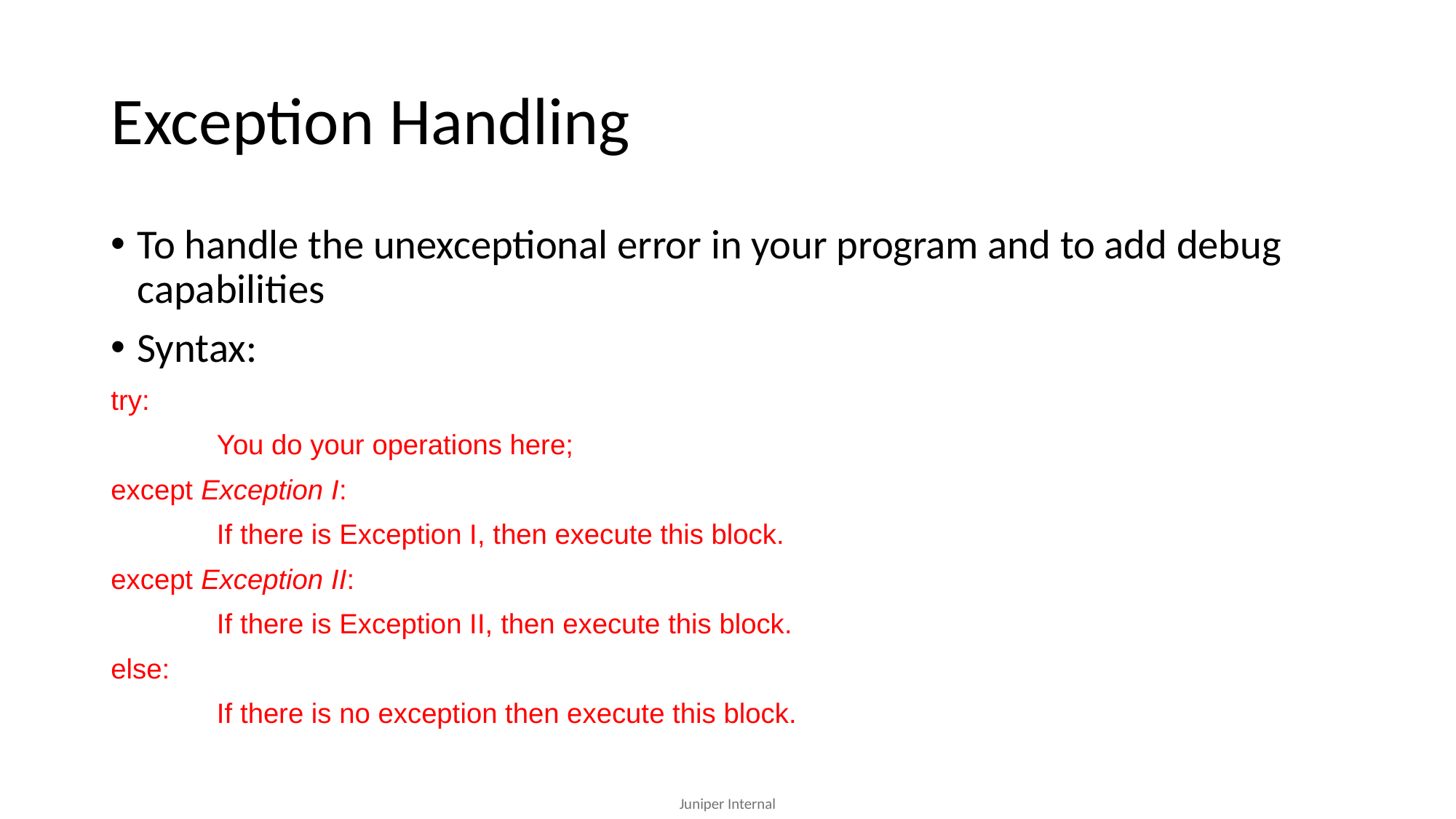

# Exception Handling
To handle the unexceptional error in your program and to add debug capabilities
Syntax:
try:
	You do your operations here;
except Exception I:
	If there is Exception I, then execute this block.
except Exception II:
	If there is Exception II, then execute this block.
else:
	If there is no exception then execute this block.